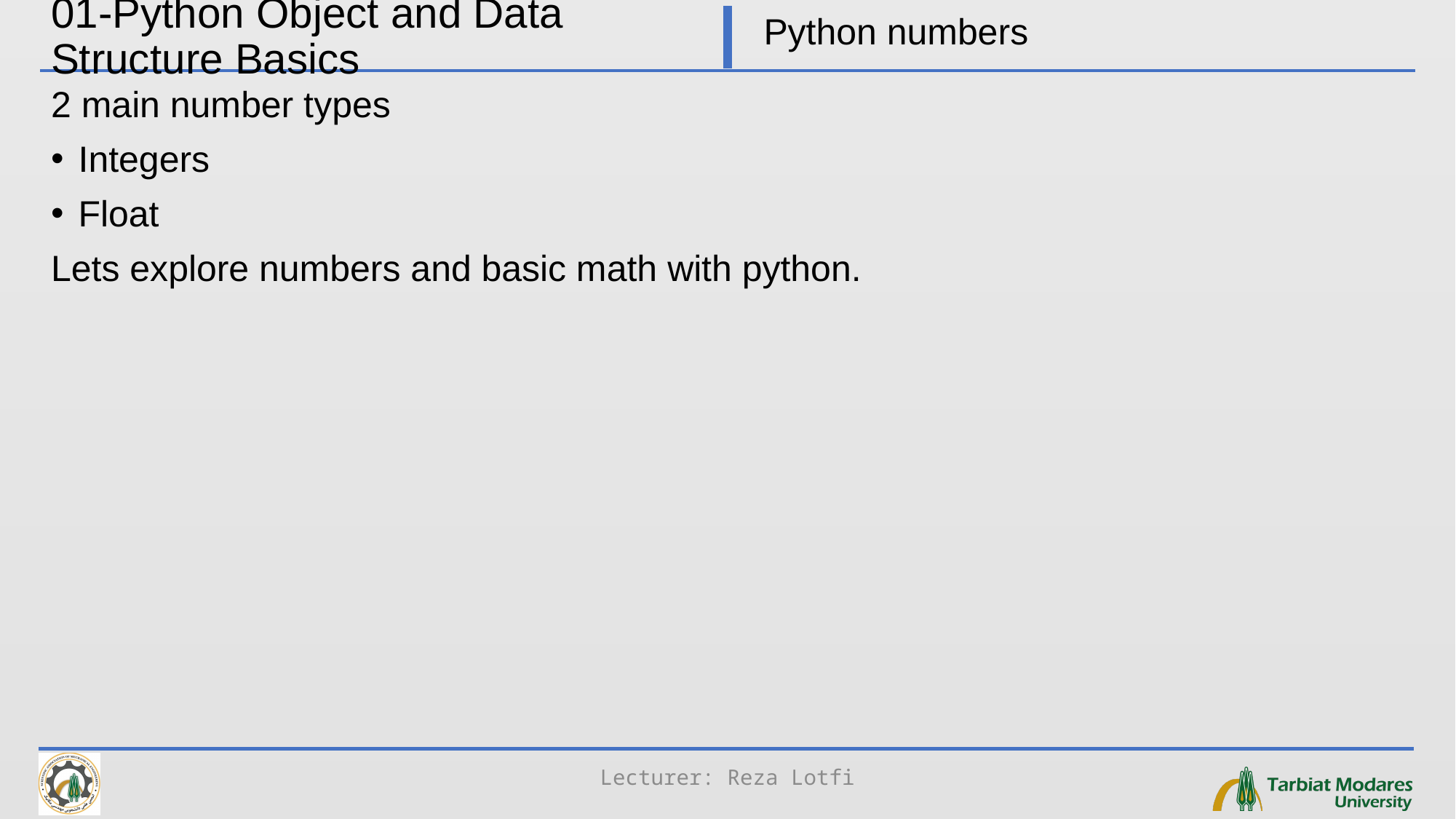

# 01-Python Object and Data Structure Basics
Python numbers
2 main number types
Integers
Float
Lets explore numbers and basic math with python.
Lecturer: Reza Lotfi